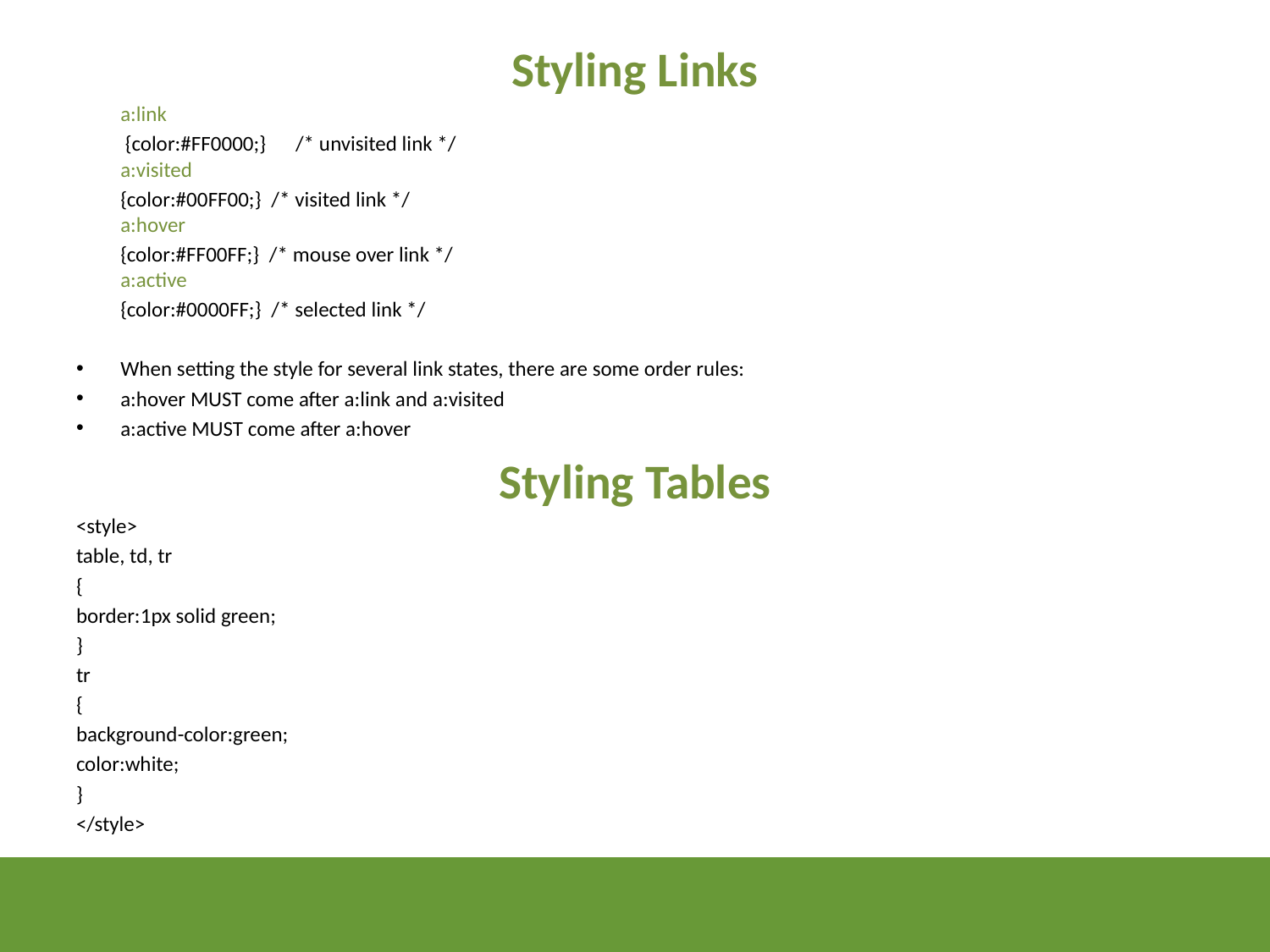

Styling Links
	a:link
	 {color:#FF0000;}      /* unvisited link */
a:visited
	{color:#00FF00;}  /* visited link */
a:hover
	{color:#FF00FF;}  /* mouse over link */
a:active
	{color:#0000FF;}  /* selected link */

When setting the style for several link states, there are some order rules:
a:hover MUST come after a:link and a:visited
a:active MUST come after a:hover
Styling Tables
<style>
table, td, tr
{
border:1px solid green;
}
tr
{
background-color:green;
color:white;
}
</style>